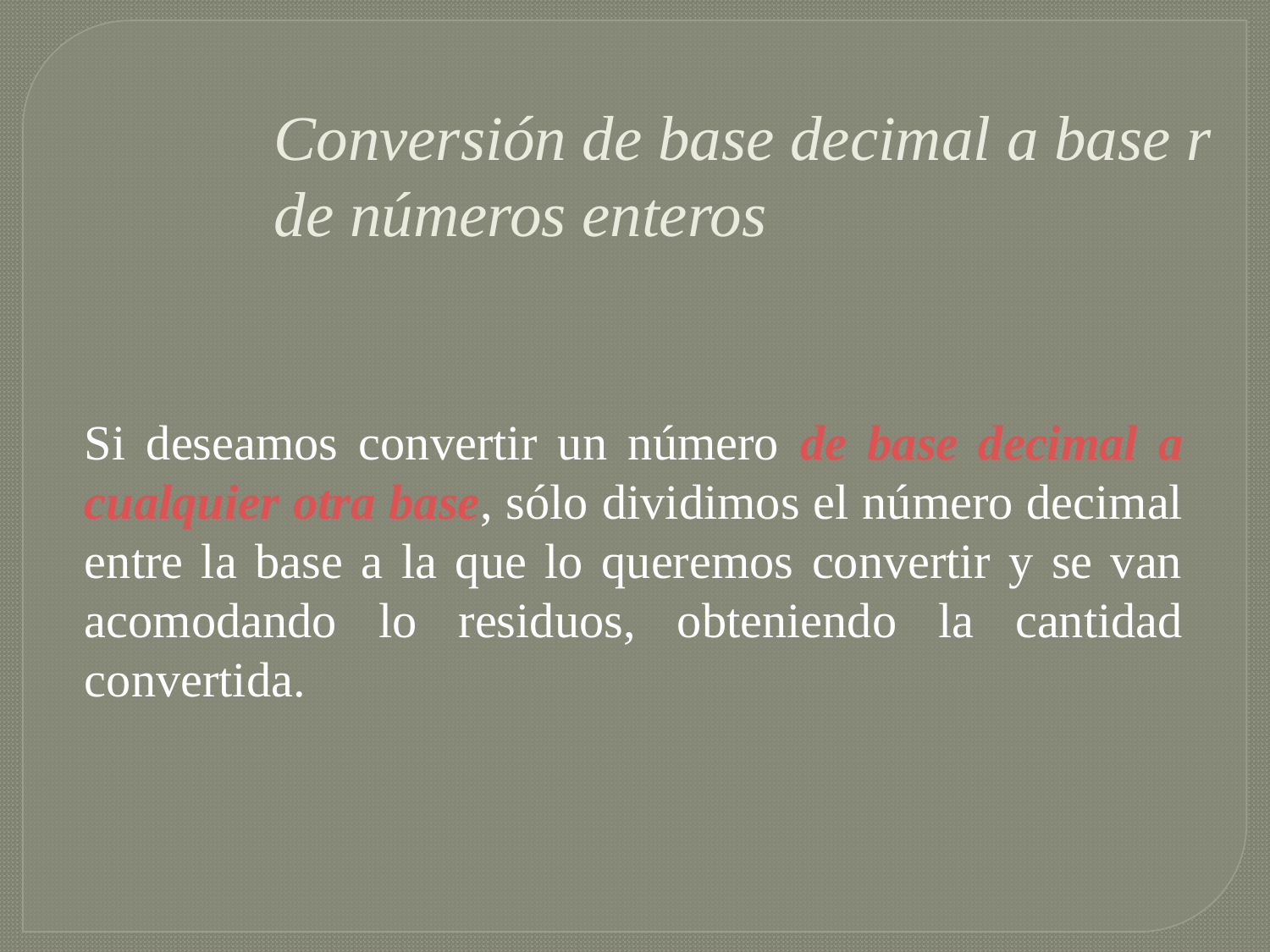

Conversión de base decimal a base r
de números enteros
Si deseamos convertir un número de base decimal a cualquier otra base, sólo dividimos el número decimal entre la base a la que lo queremos convertir y se van acomodando lo residuos, obteniendo la cantidad convertida.